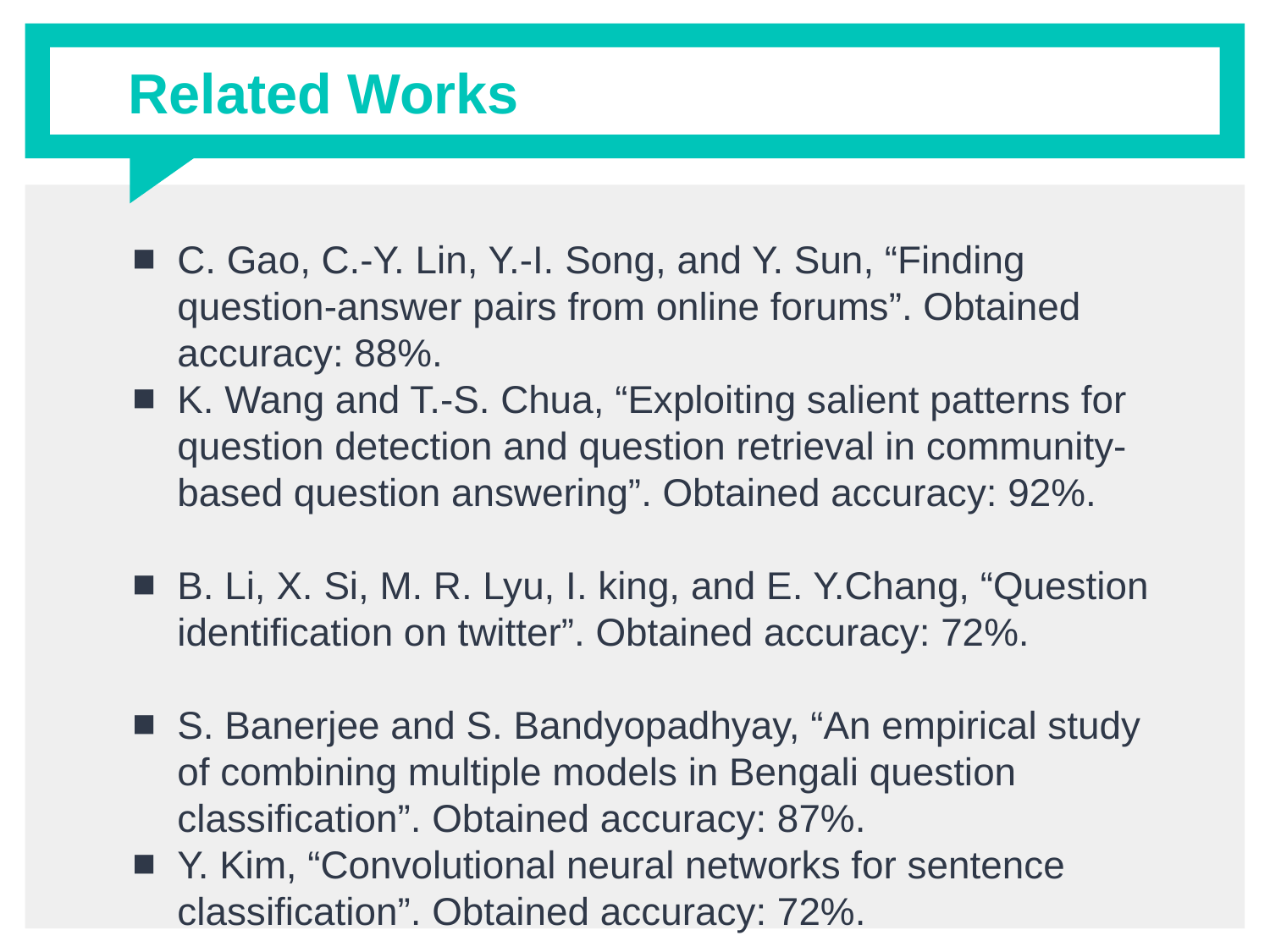

# Related Works
C. Gao, C.-Y. Lin, Y.-I. Song, and Y. Sun, “Finding question-answer pairs from online forums”. Obtained accuracy: 88%.
K. Wang and T.-S. Chua, “Exploiting salient patterns for question detection and question retrieval in community-based question answering”. Obtained accuracy: 92%.

B. Li, X. Si, M. R. Lyu, I. king, and E. Y.Chang, “Question identification on twitter”. Obtained accuracy: 72%.

S. Banerjee and S. Bandyopadhyay, “An empirical study of combining multiple models in Bengali question classification”. Obtained accuracy: 87%.
Y. Kim, “Convolutional neural networks for sentence classification”. Obtained accuracy: 72%.